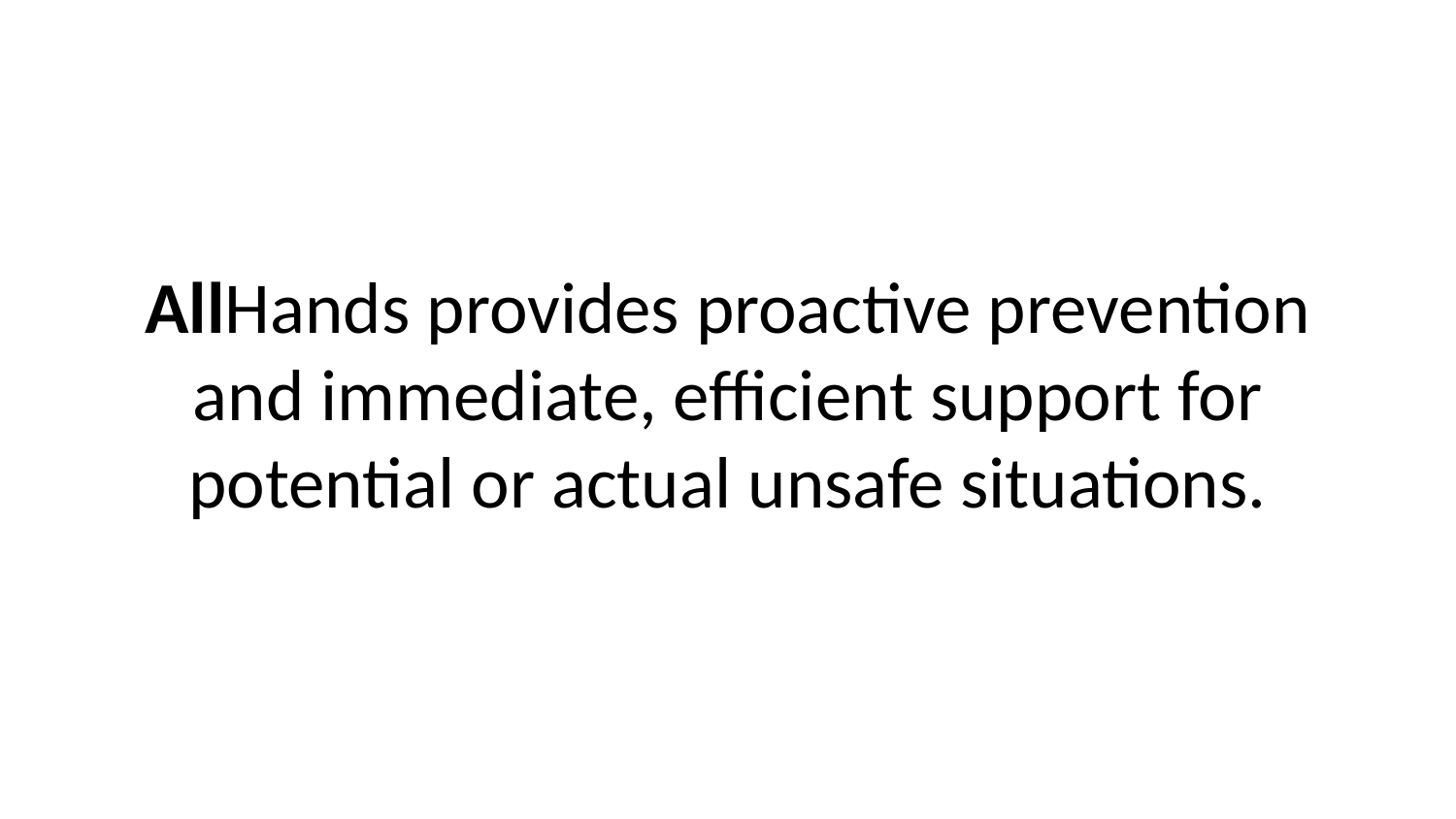

AllHands provides proactive prevention and immediate, efficient support for potential or actual unsafe situations.